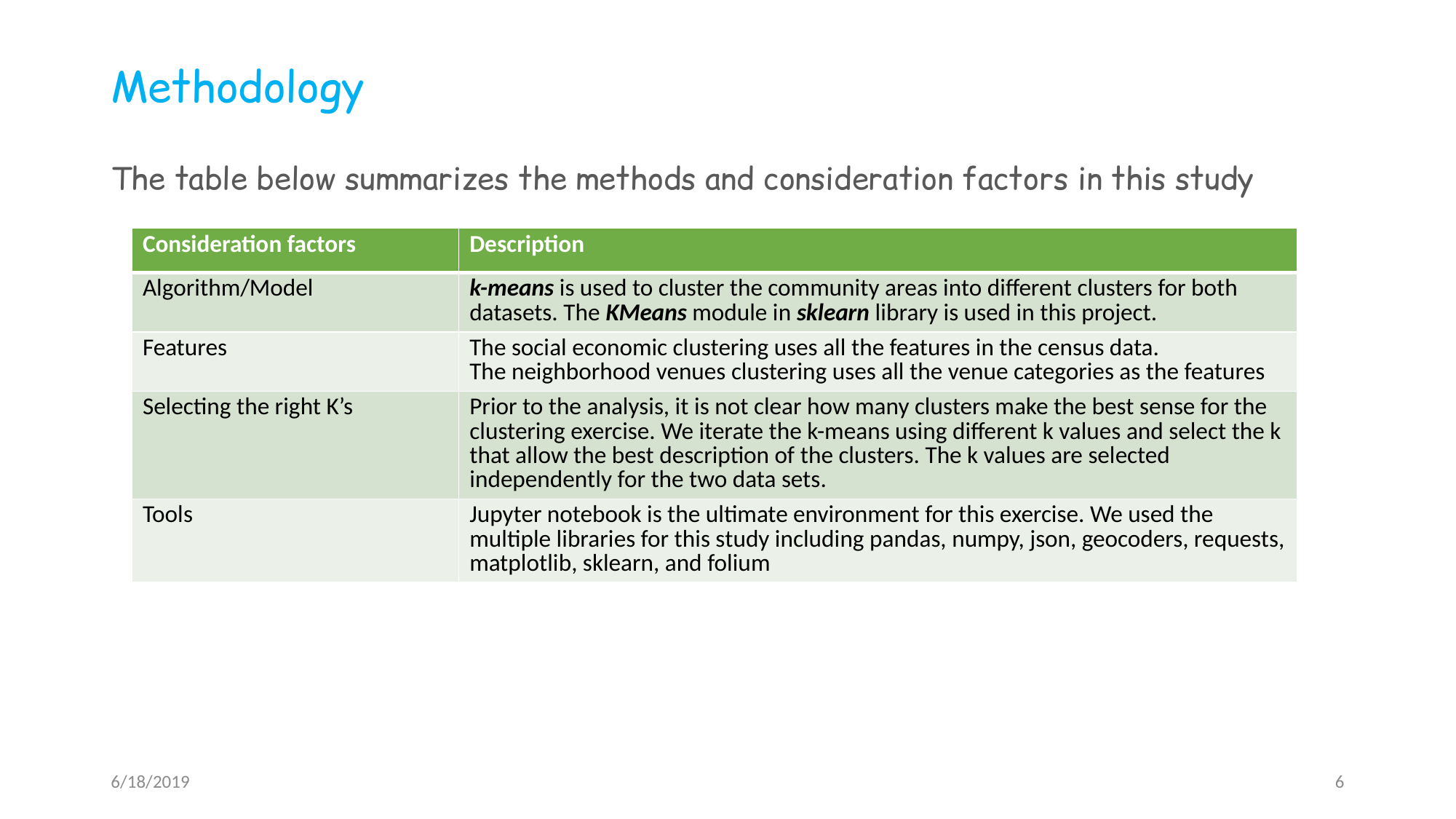

# Methodology
The table below summarizes the methods and consideration factors in this study
| Consideration factors | Description |
| --- | --- |
| Algorithm/Model | k-means is used to cluster the community areas into different clusters for both datasets. The KMeans module in sklearn library is used in this project. |
| Features | The social economic clustering uses all the features in the census data. The neighborhood venues clustering uses all the venue categories as the features |
| Selecting the right K’s | Prior to the analysis, it is not clear how many clusters make the best sense for the clustering exercise. We iterate the k-means using different k values and select the k that allow the best description of the clusters. The k values are selected independently for the two data sets. |
| Tools | Jupyter notebook is the ultimate environment for this exercise. We used the multiple libraries for this study including pandas, numpy, json, geocoders, requests, matplotlib, sklearn, and folium |
6/18/2019
6